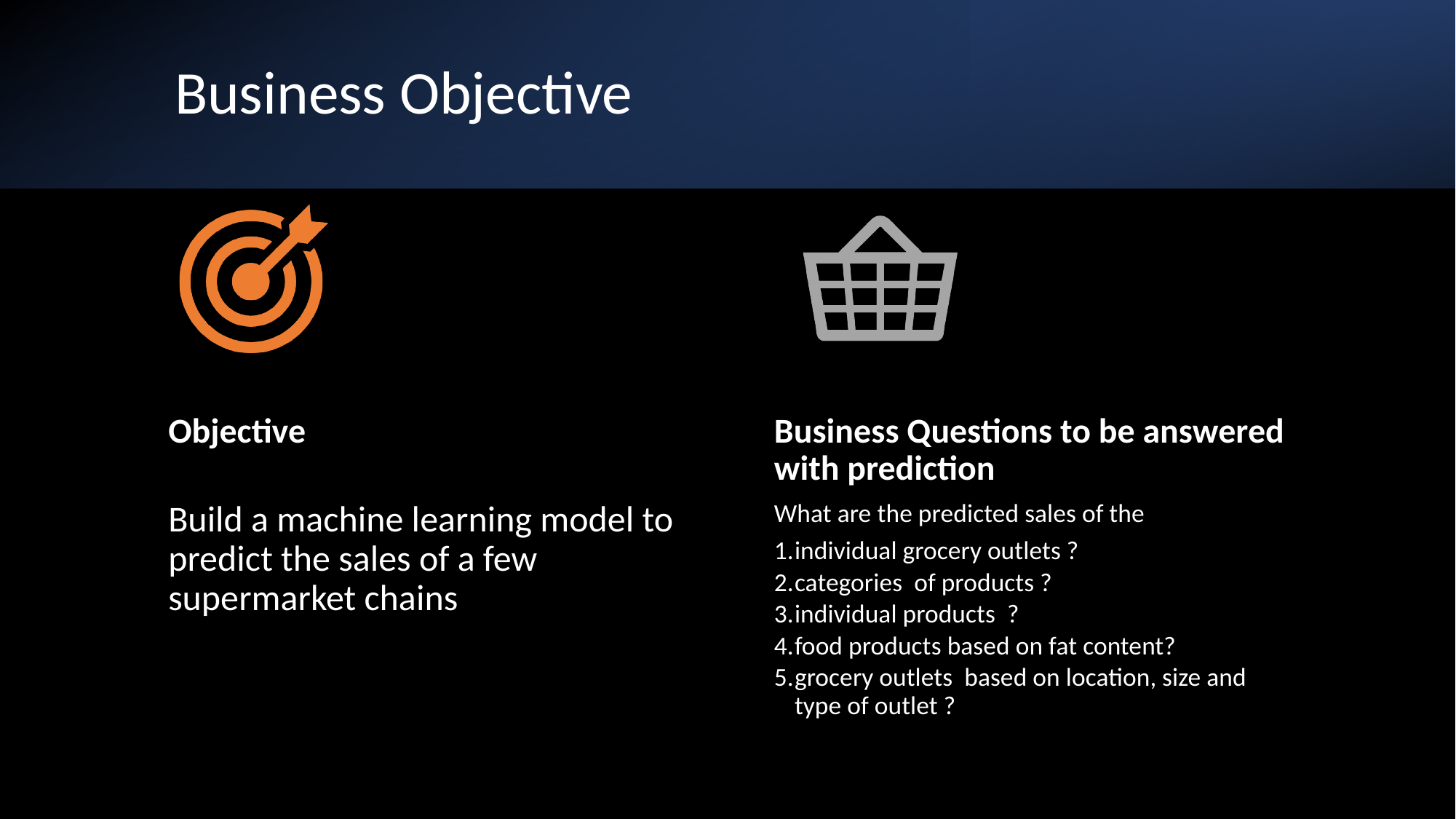

# Business Objective
Objective
Build a machine learning model to predict the sales of a few supermarket chains
Business Questions to be answered with prediction
What are the predicted sales of the
individual grocery outlets ?
categories  of products ?
individual products  ?
food products based on fat content?
grocery outlets  based on location, size and type of outlet ?